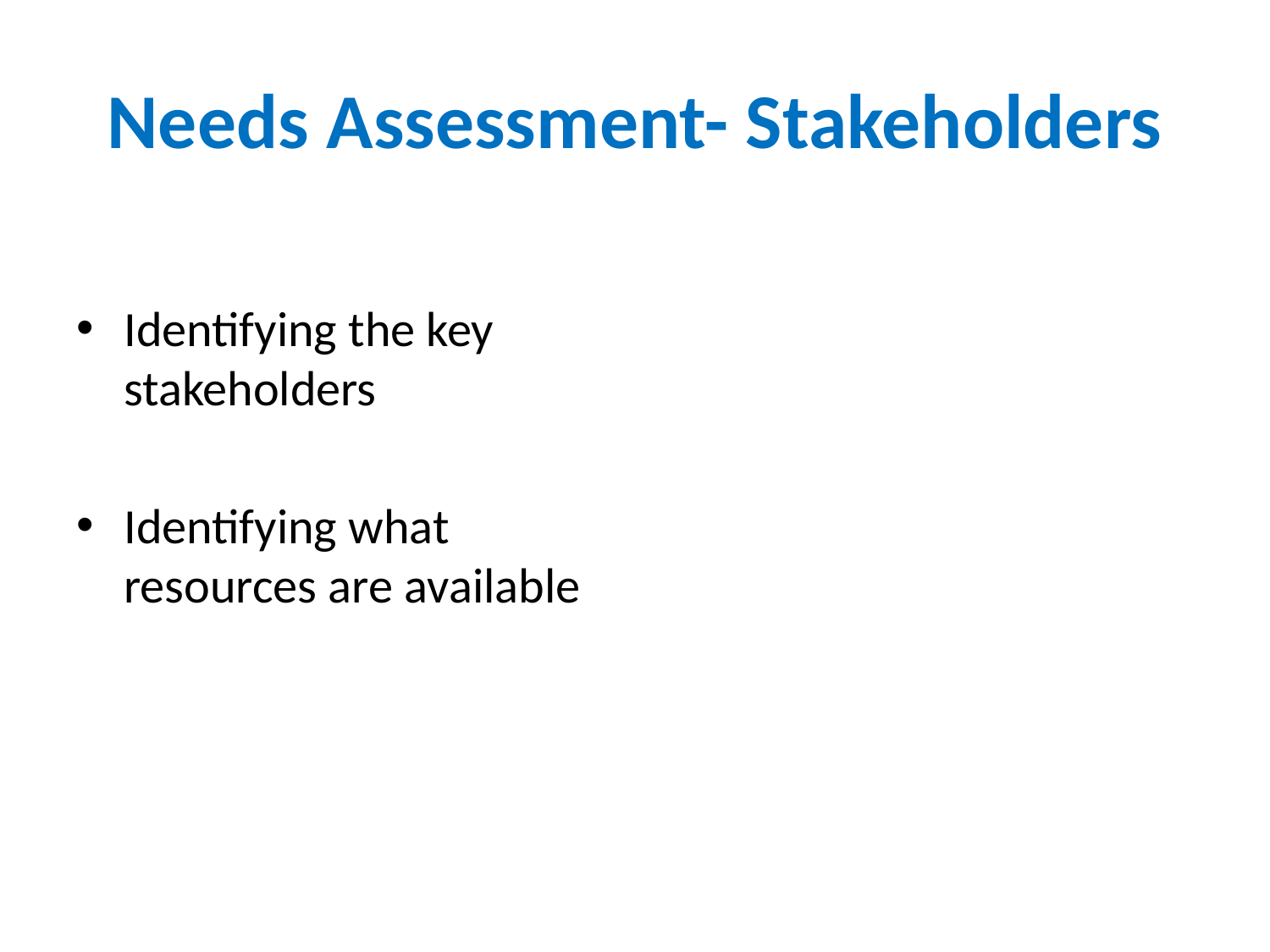

# Needs Assessment- Stakeholders

Identifying the key stakeholders

Identifying what resources are available